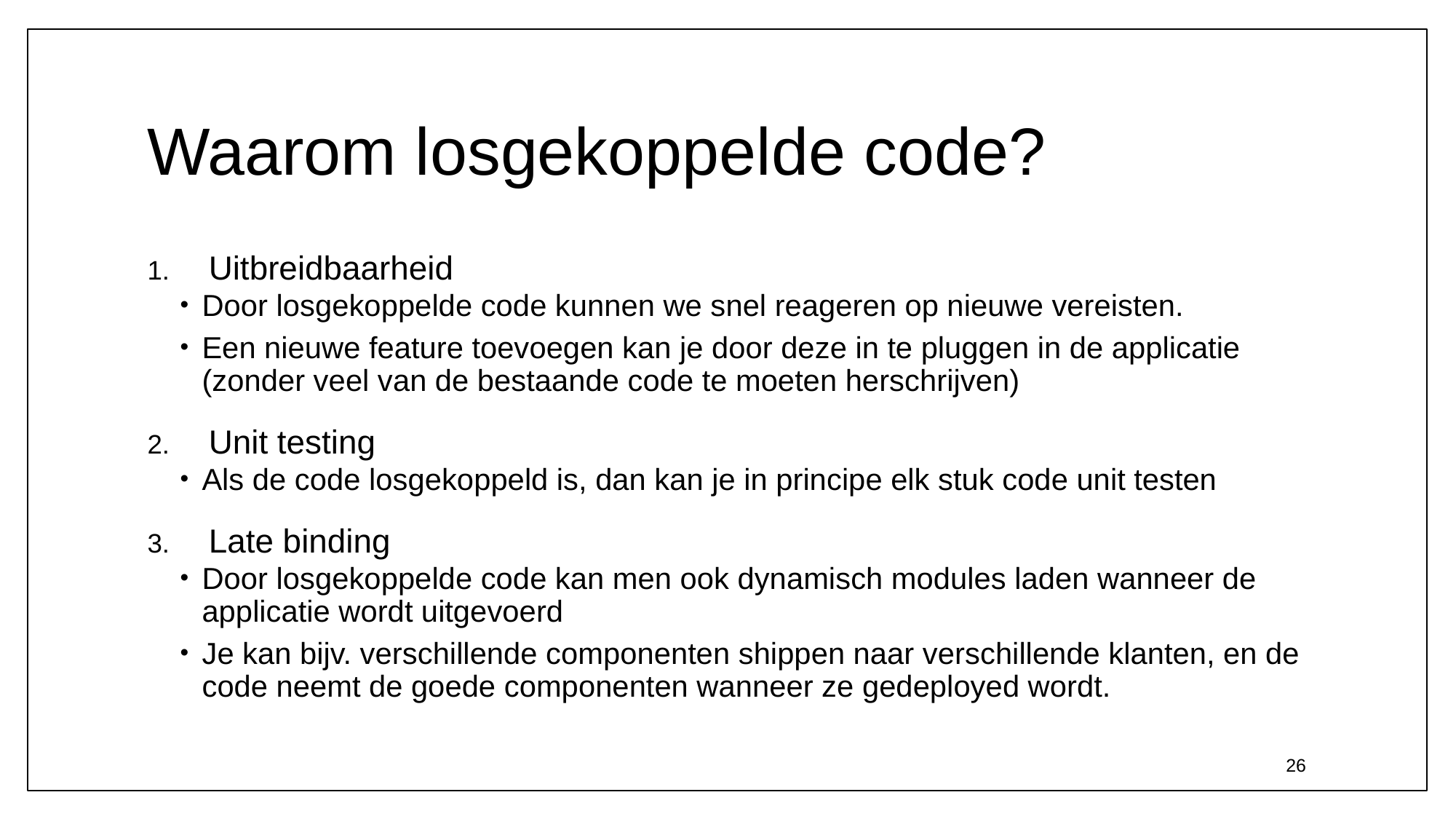

# Waarom losgekoppelde code?
Uitbreidbaarheid
Door losgekoppelde code kunnen we snel reageren op nieuwe vereisten.
Een nieuwe feature toevoegen kan je door deze in te pluggen in de applicatie (zonder veel van de bestaande code te moeten herschrijven)
Unit testing
Als de code losgekoppeld is, dan kan je in principe elk stuk code unit testen
Late binding
Door losgekoppelde code kan men ook dynamisch modules laden wanneer de applicatie wordt uitgevoerd
Je kan bijv. verschillende componenten shippen naar verschillende klanten, en de code neemt de goede componenten wanneer ze gedeployed wordt.
26